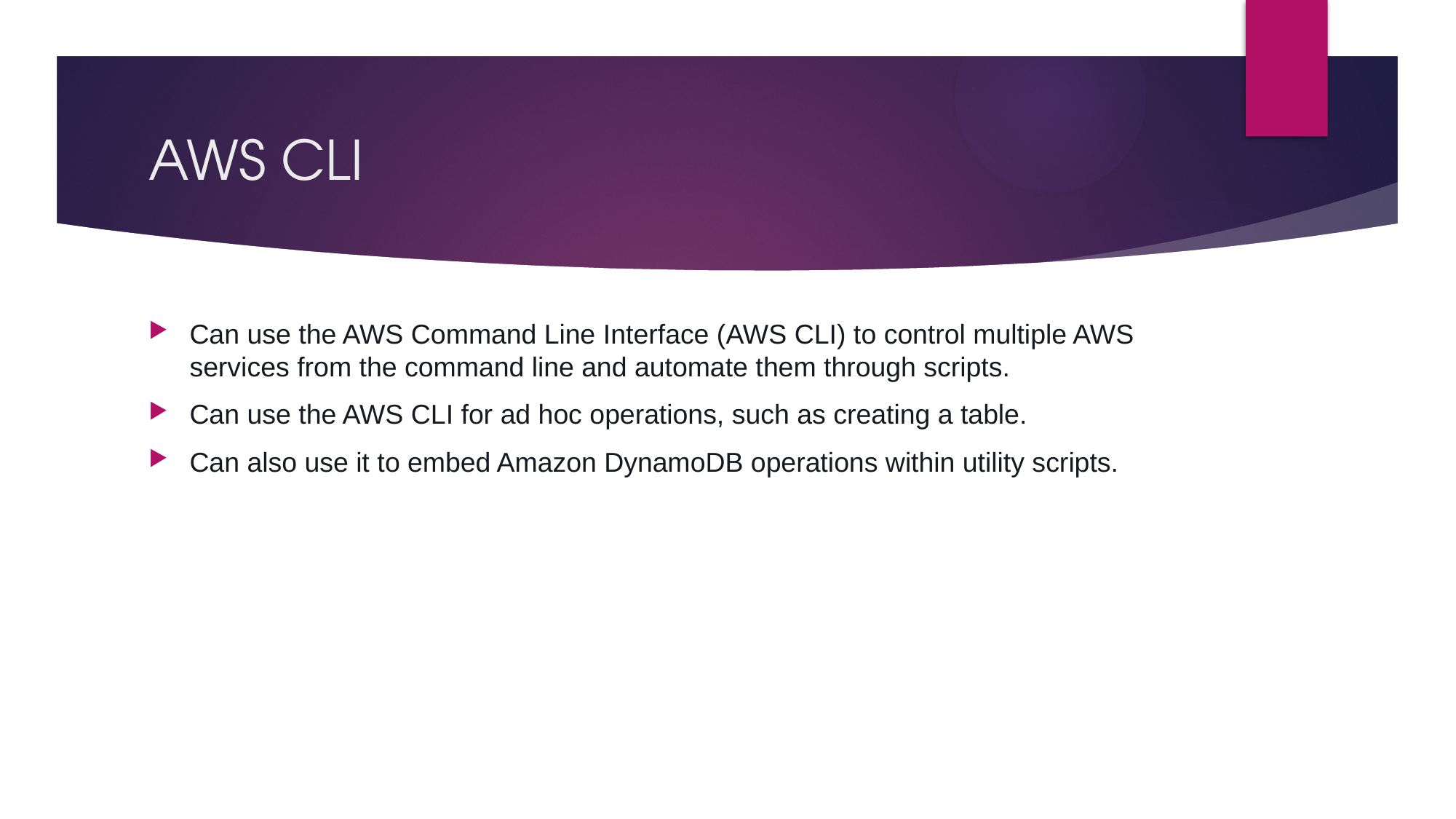

# AWS CLI
Can use the AWS Command Line Interface (AWS CLI) to control multiple AWS services from the command line and automate them through scripts.
Can use the AWS CLI for ad hoc operations, such as creating a table.
Can also use it to embed Amazon DynamoDB operations within utility scripts.